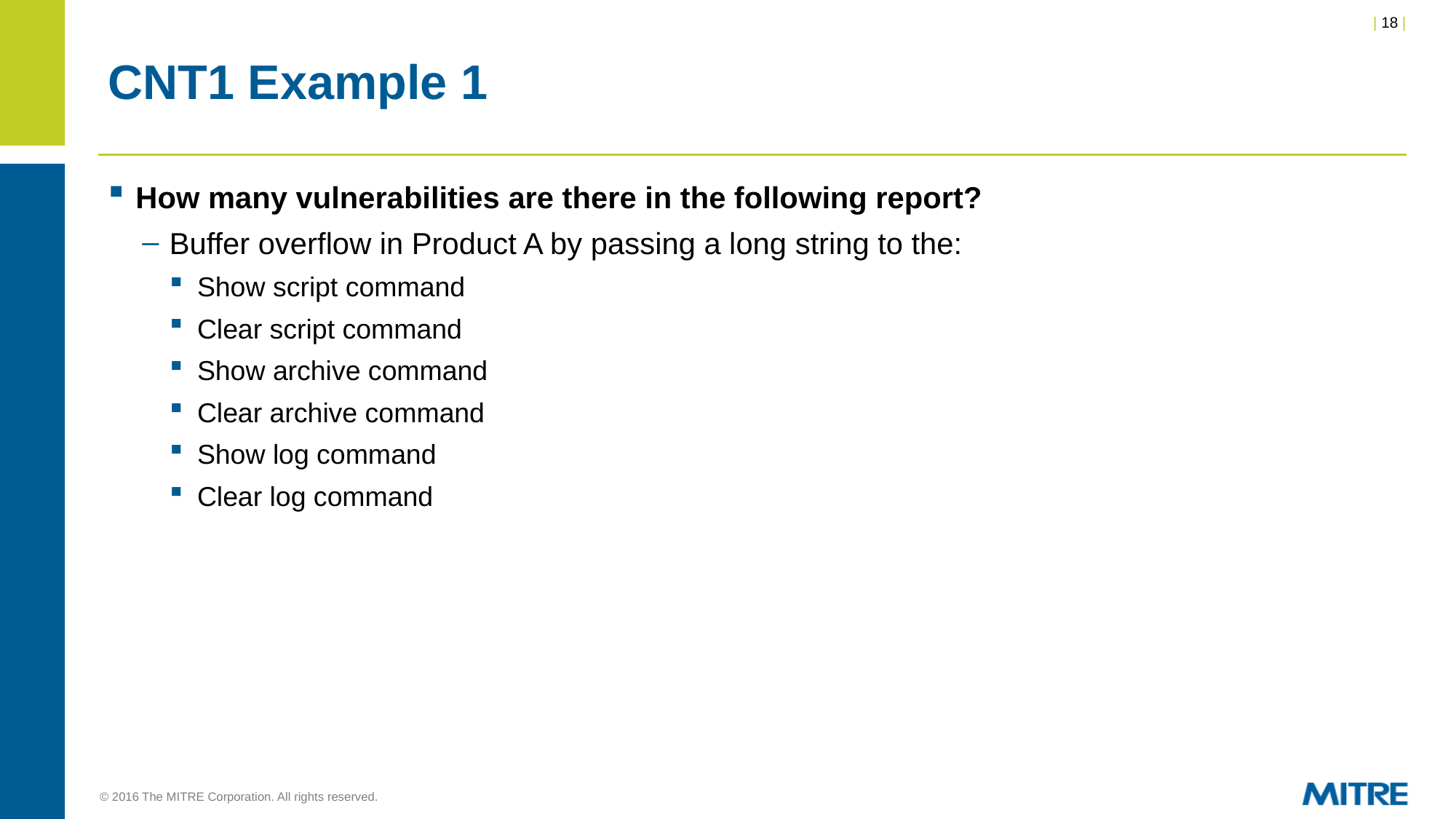

# CNT1 Example 1
How many vulnerabilities are there in the following report?
Buffer overflow in Product A by passing a long string to the:
Show script command
Clear script command
Show archive command
Clear archive command
Show log command
Clear log command